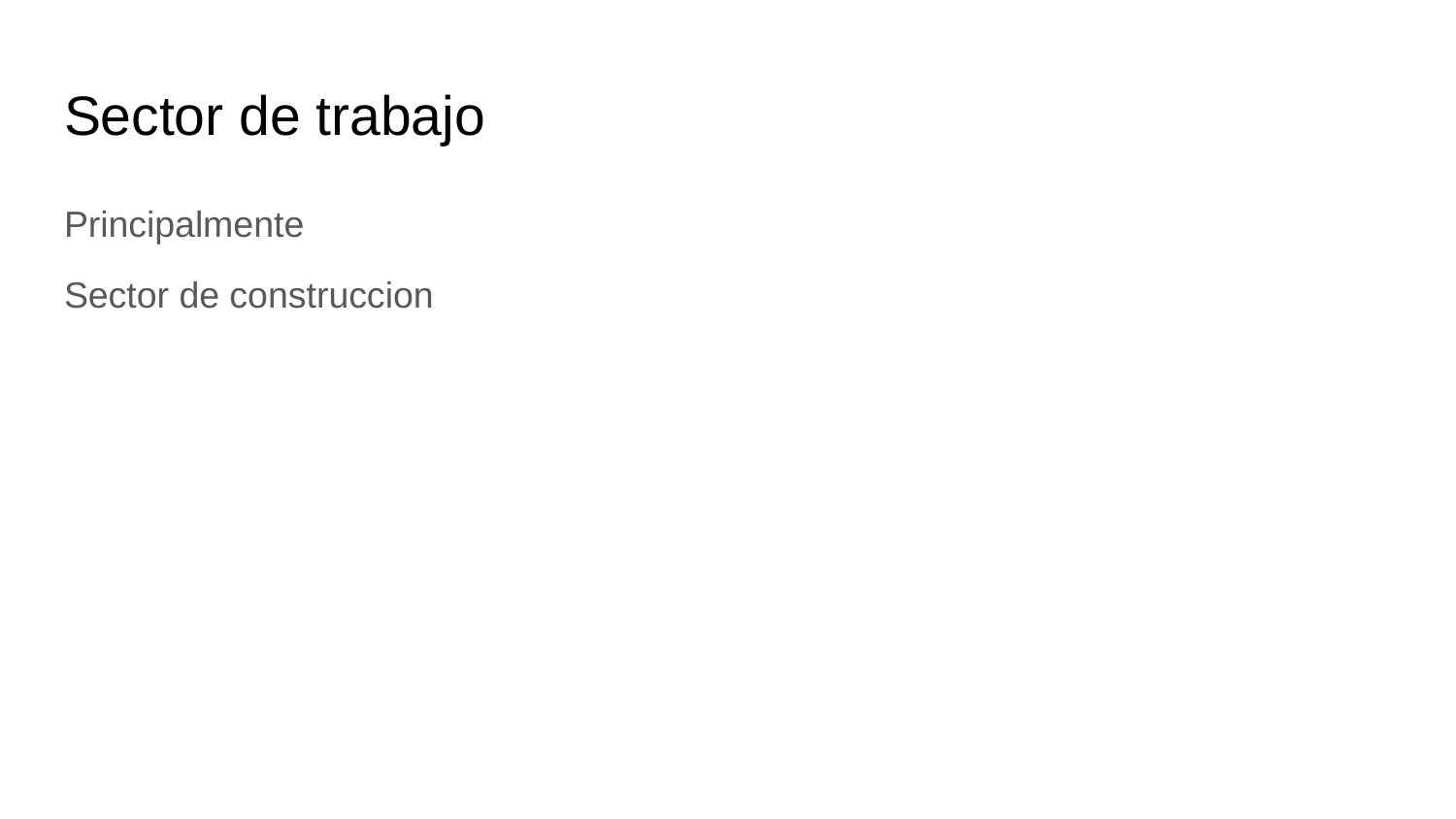

# Sector de trabajo
Principalmente
Sector de construccion